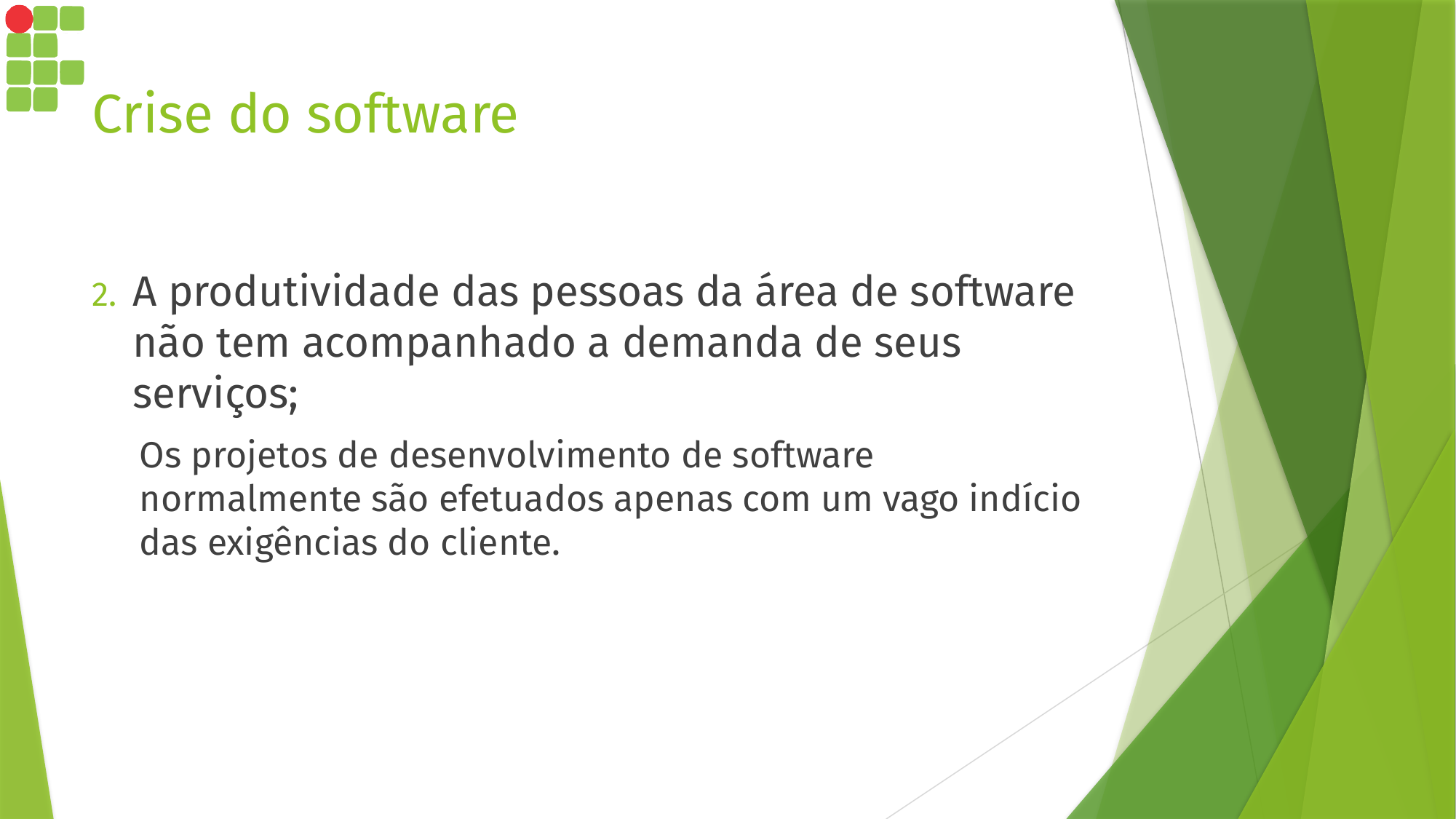

# Crise do software
A produtividade das pessoas da área de software não tem acompanhado a demanda de seus serviços;
Os projetos de desenvolvimento de software normalmente são efetuados apenas com um vago indício das exigências do cliente.